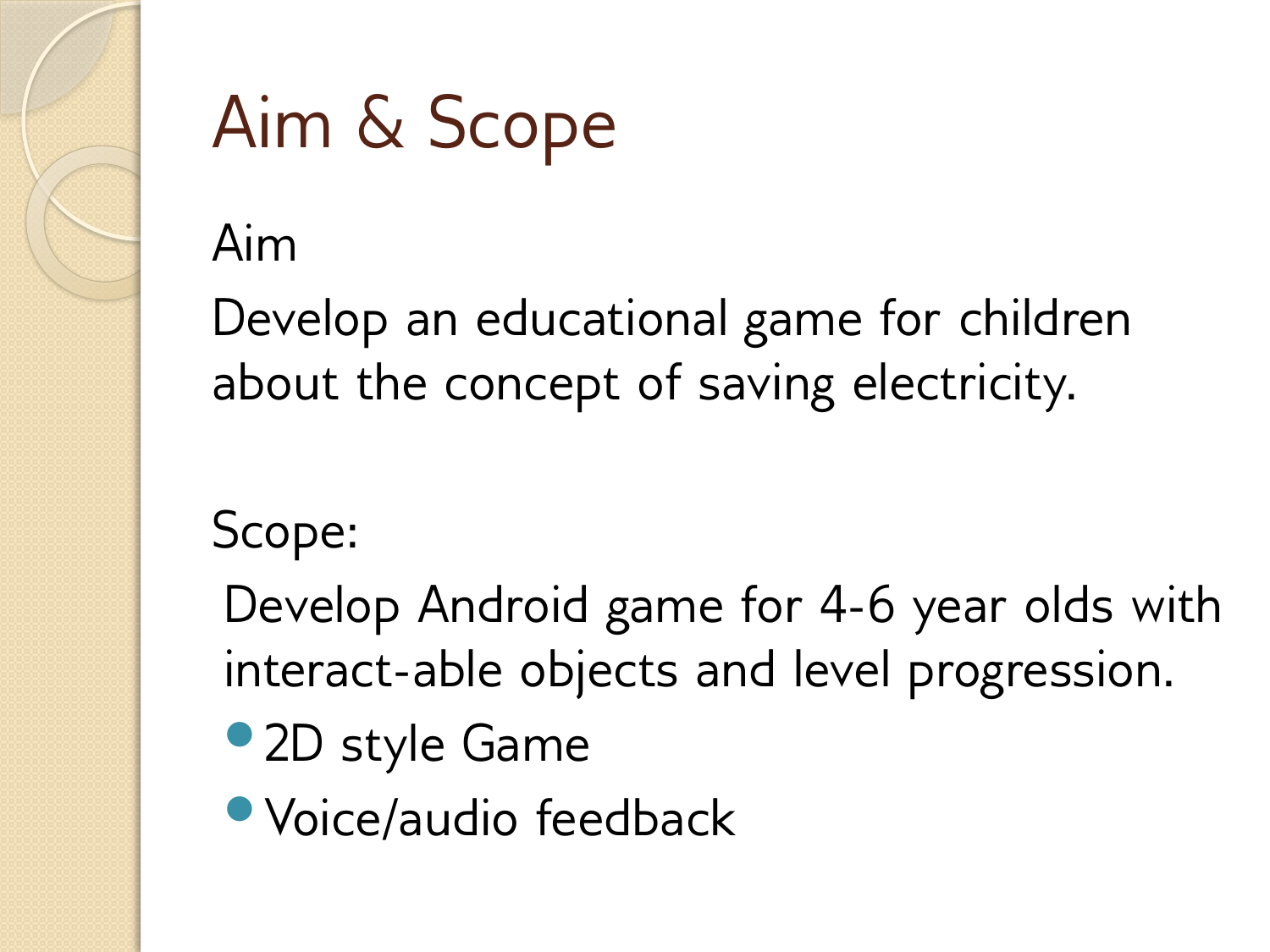

# Aim & Scope
Aim
Develop an educational game for children about the concept of saving electricity.

Scope:
Develop Android game for 4-6 year olds with interact-able objects and level progression.
2D style Game
Voice/audio feedback